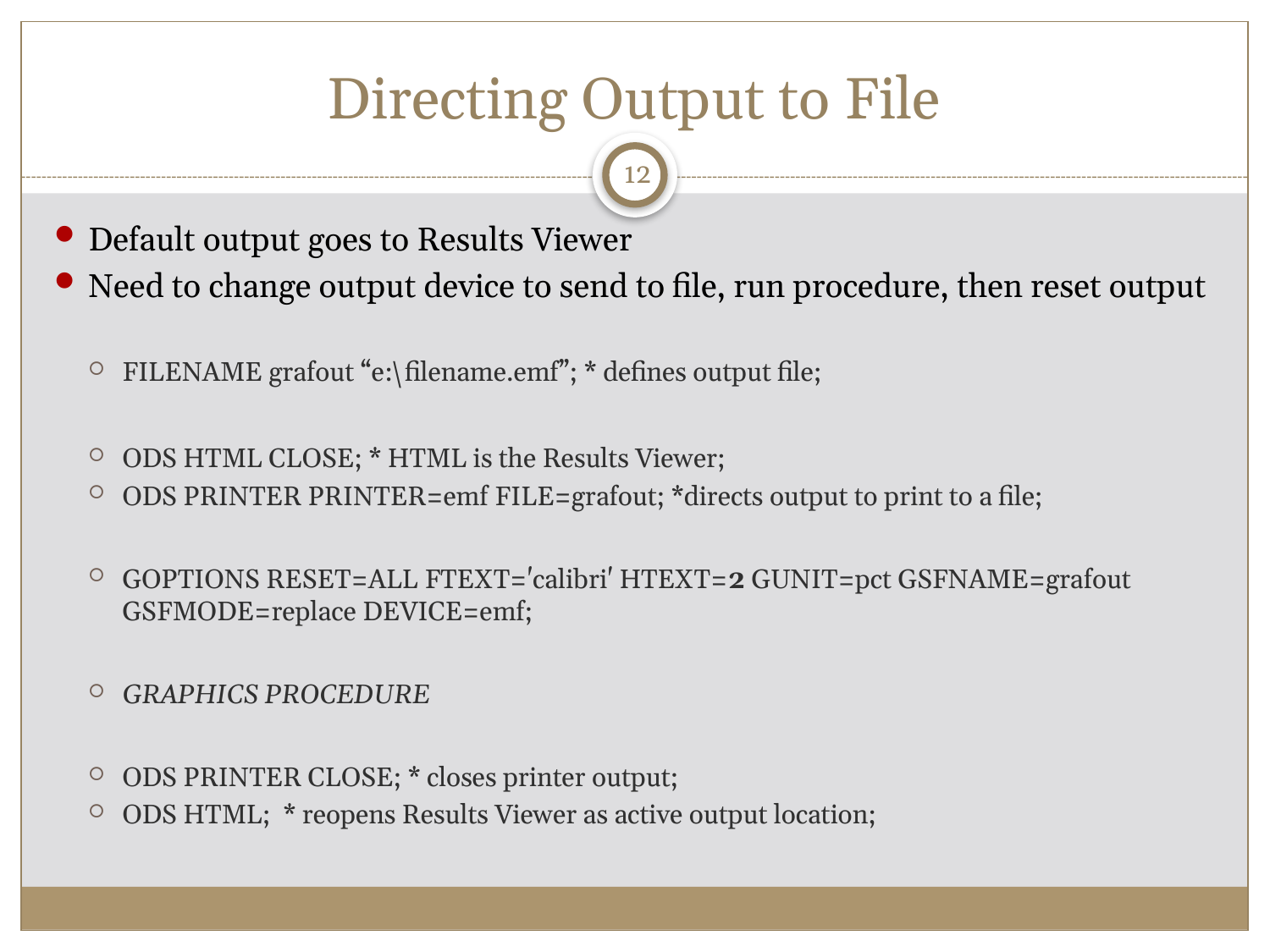

# Directing Output to File
12
Default output goes to Results Viewer
Need to change output device to send to file, run procedure, then reset output

FILENAME grafout “e:\filename.emf”; * defines output file;

ODS HTML CLOSE; * HTML is the Results Viewer;
ODS PRINTER PRINTER=emf FILE=grafout; *directs output to print to a file;

GOPTIONS RESET=ALL FTEXT='calibri' HTEXT=2 GUNIT=pct GSFNAME=grafout GSFMODE=replace DEVICE=emf;

GRAPHICS PROCEDURE

ODS PRINTER CLOSE; * closes printer output;
ODS HTML;  * reopens Results Viewer as active output location;